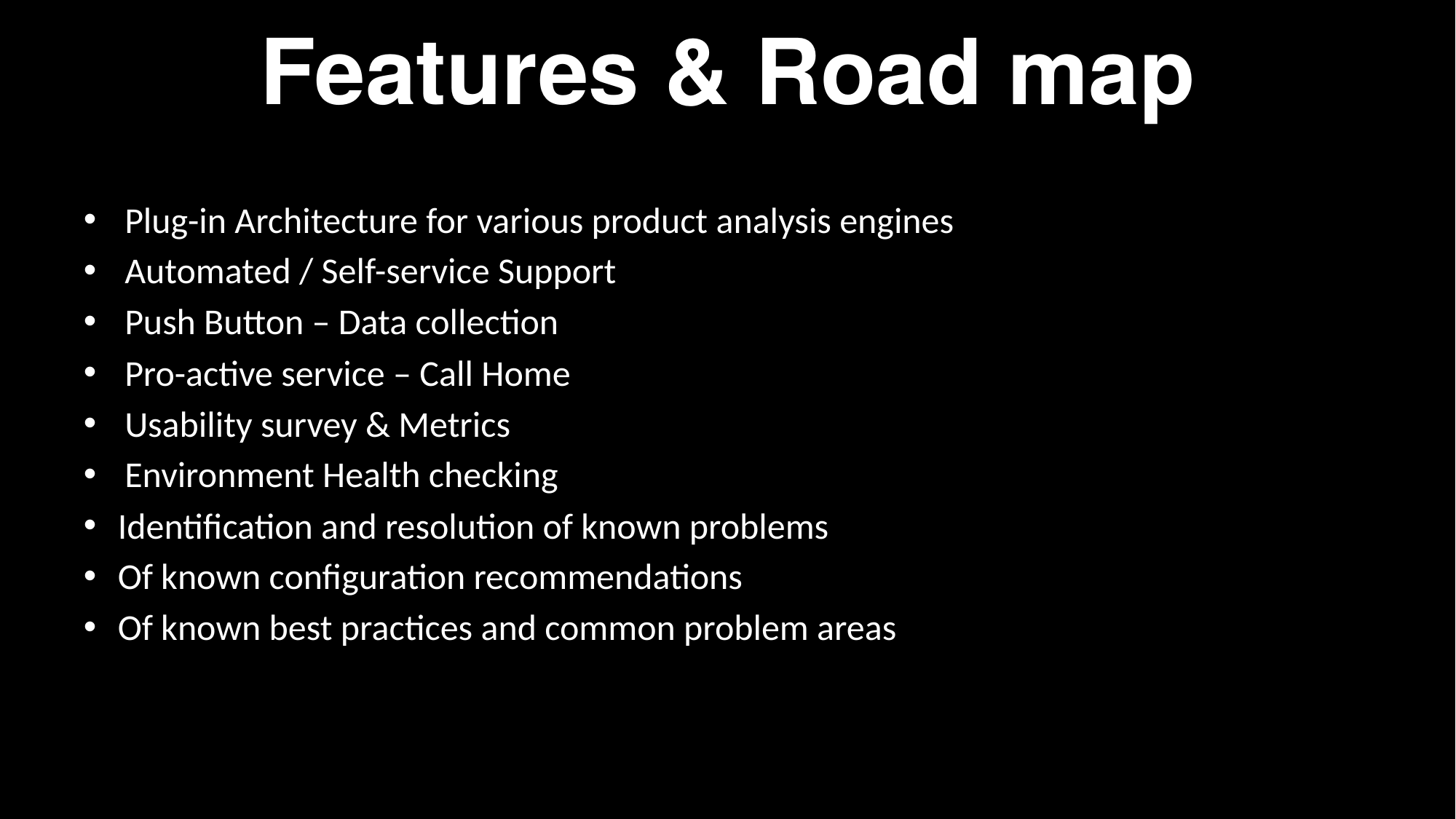

# Features & Road map
Plug-in Architecture for various product analysis engines
Automated / Self-service Support
Push Button – Data collection
Pro-active service – Call Home
Usability survey & Metrics
Environment Health checking
Identification and resolution of known problems
Of known configuration recommendations
Of known best practices and common problem areas